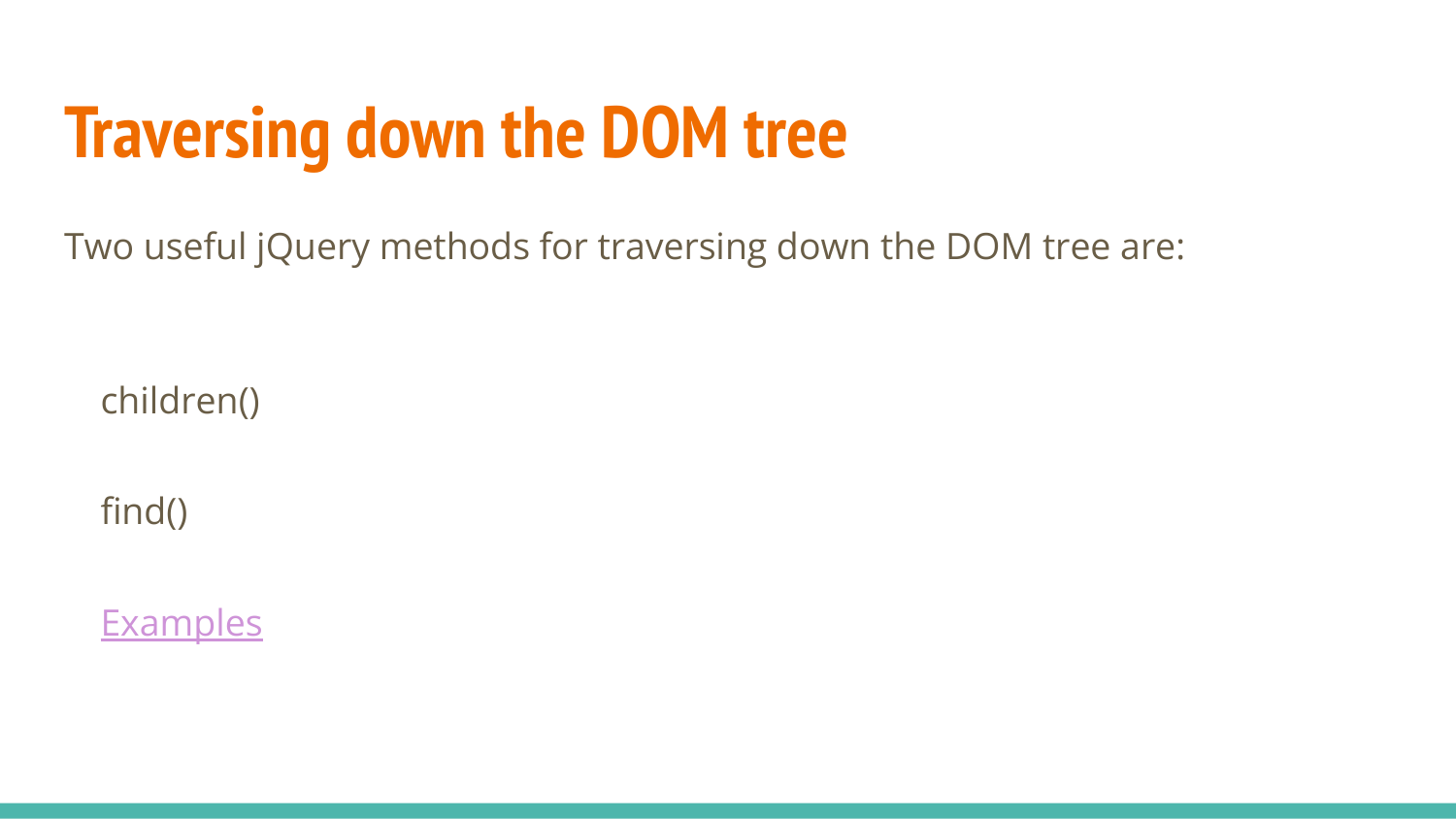

# Traversing down the DOM tree
Two useful jQuery methods for traversing down the DOM tree are:
children()
find()
Examples